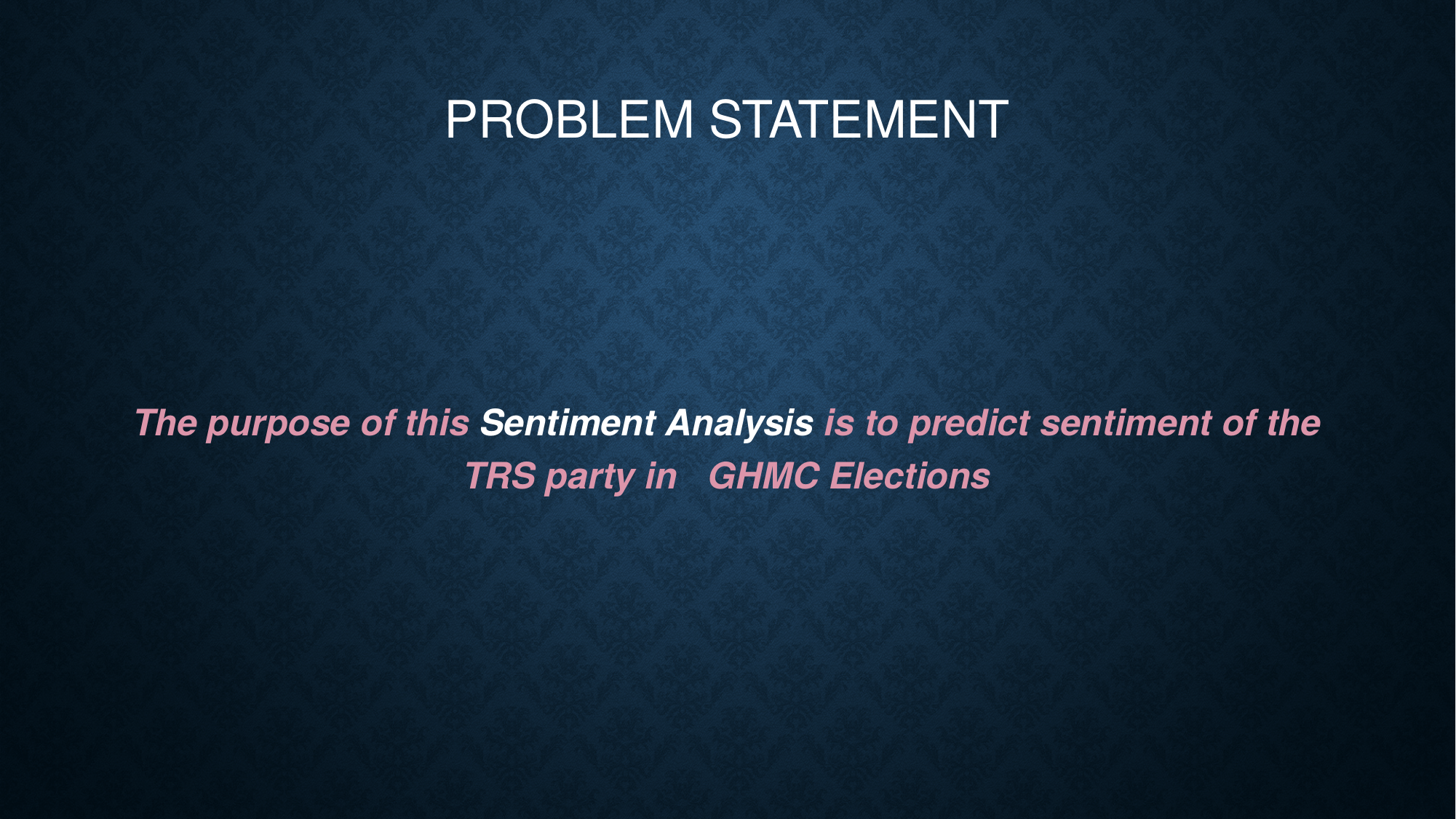

# Problem Statement

The purpose of this Sentiment Analysis is to predict sentiment of the TRS party in   GHMC Elections